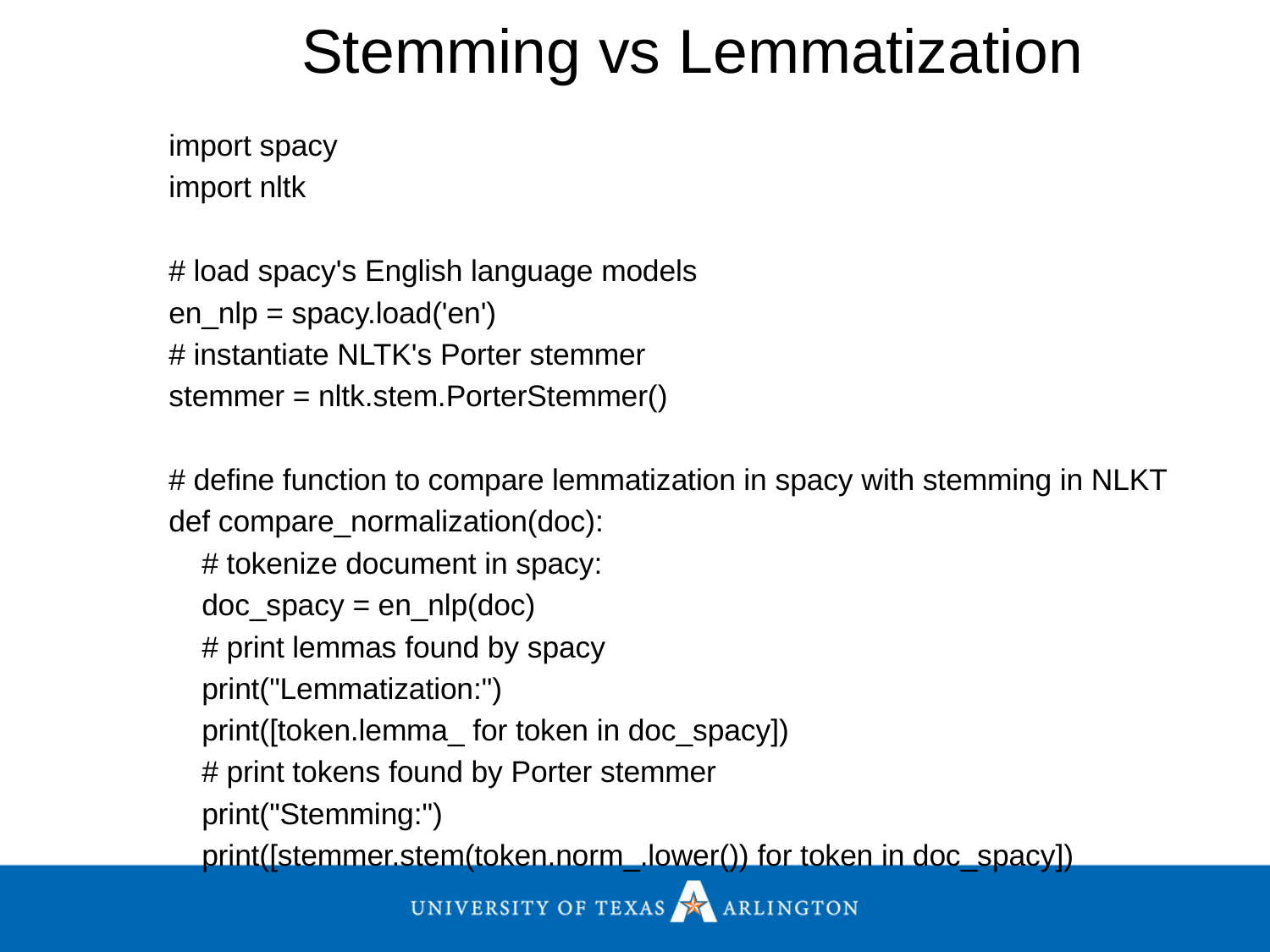

# Stemming vs Lemmatization
import spacy
import nltk

# load spacy's English language models
en_nlp = spacy.load('en')
# instantiate NLTK's Porter stemmer
stemmer = nltk.stem.PorterStemmer()

# define function to compare lemmatization in spacy with stemming in NLKT
def compare_normalization(doc):
    # tokenize document in spacy:
    doc_spacy = en_nlp(doc)
    # print lemmas found by spacy
    print("Lemmatization:")
    print([token.lemma_ for token in doc_spacy])
    # print tokens found by Porter stemmer
    print("Stemming:")
    print([stemmer.stem(token.norm_.lower()) for token in doc_spacy])